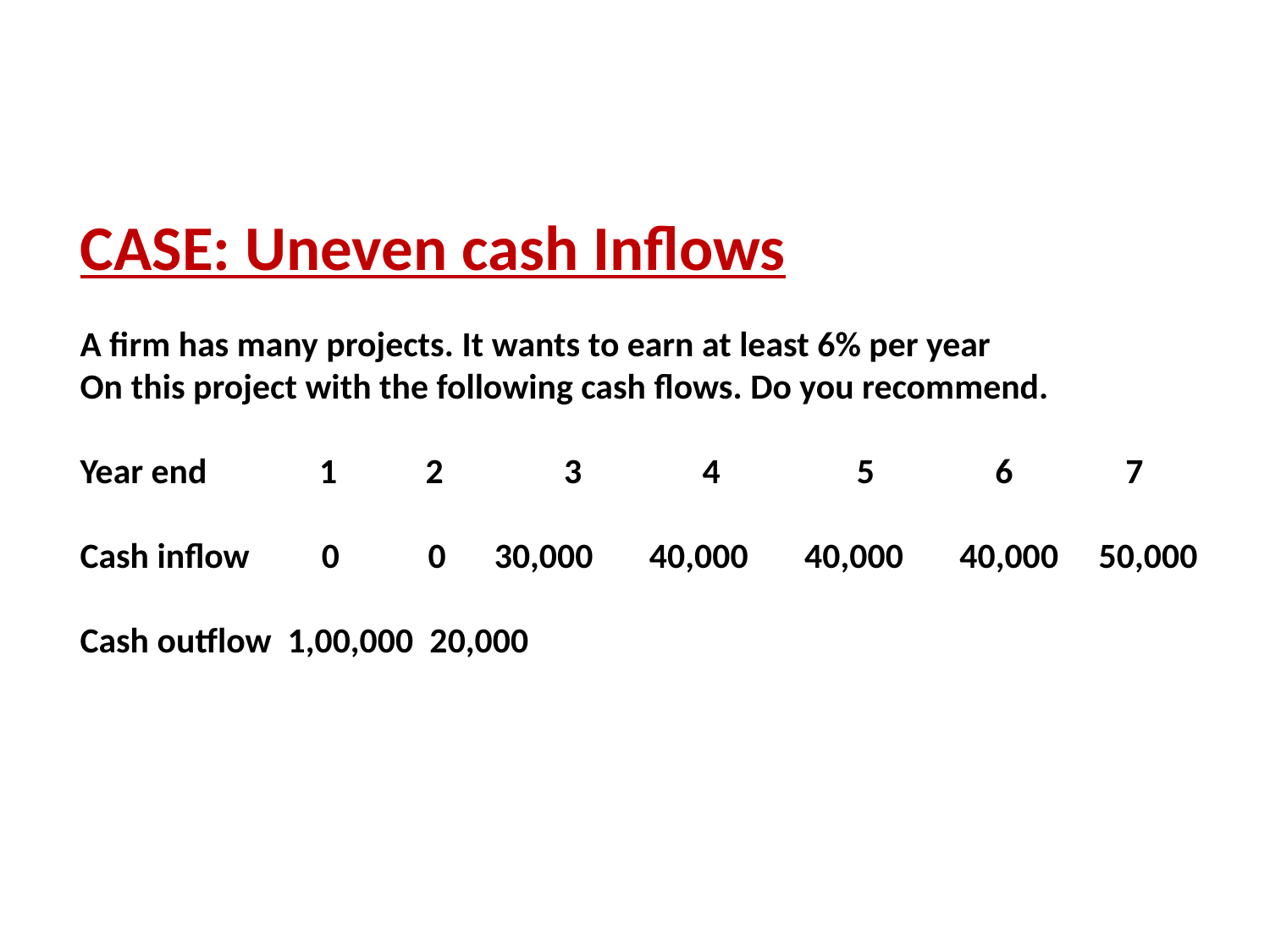

CASE: Uneven cash Inflows

A firm has many projects. It wants to earn at least 6% per year
On this project with the following cash flows. Do you recommend.

Year end              1           2               3               4                 5               6              7

Cash inflow         0           0      30,000       40,000       40,000       40,000     50,000

Cash outflow  1,00,000  20,000